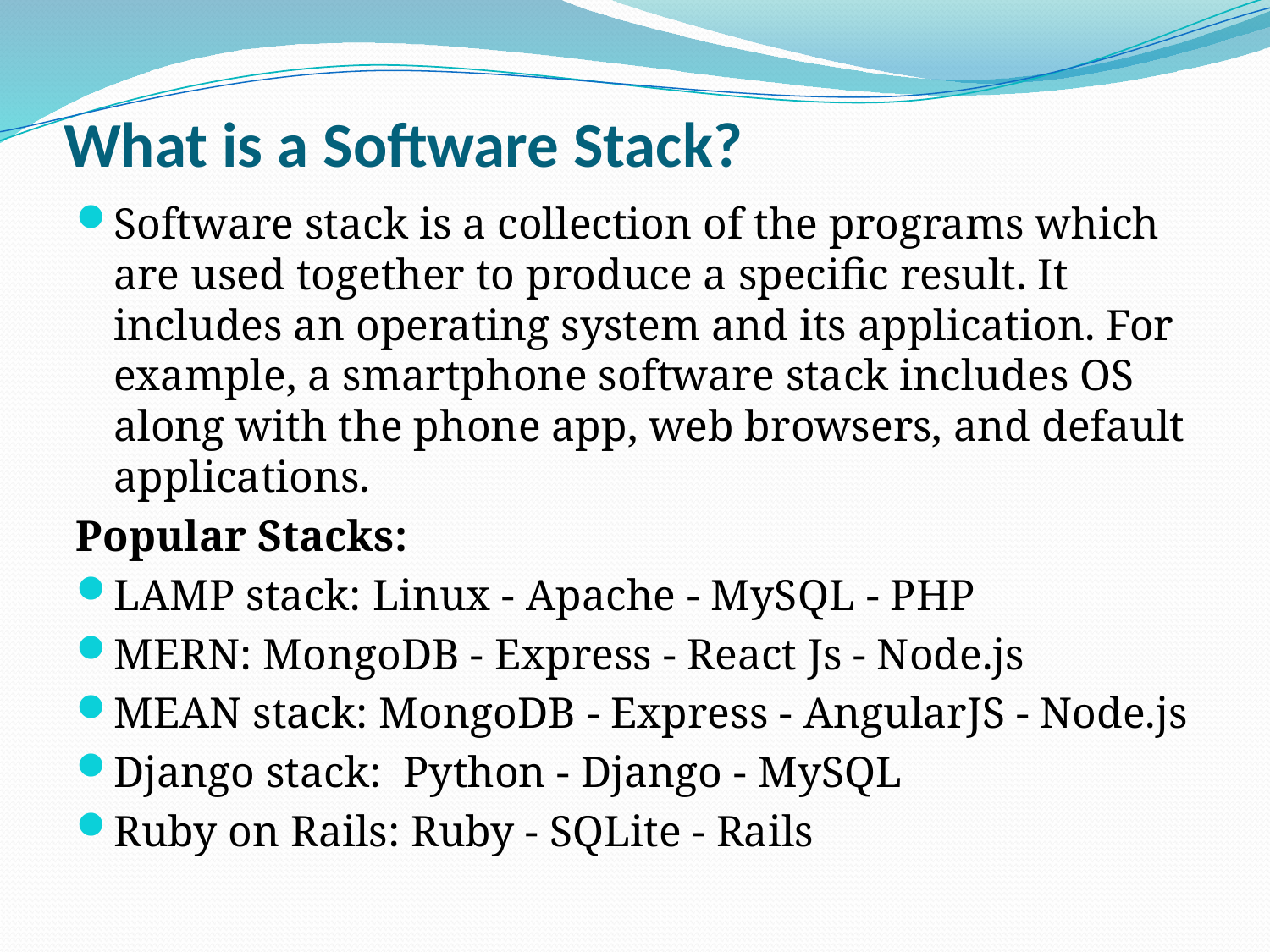

# What is a Software Stack?
Software stack is a collection of the programs which are used together to produce a specific result. It includes an operating system and its application. For example, a smartphone software stack includes OS along with the phone app, web browsers, and default applications.
Popular Stacks:
LAMP stack: Linux - Apache - MySQL - PHP
MERN: MongoDB - Express - React Js - Node.js
MEAN stack: MongoDB - Express - AngularJS - Node.js
Django stack:  Python - Django - MySQL
Ruby on Rails: Ruby - SQLite - Rails